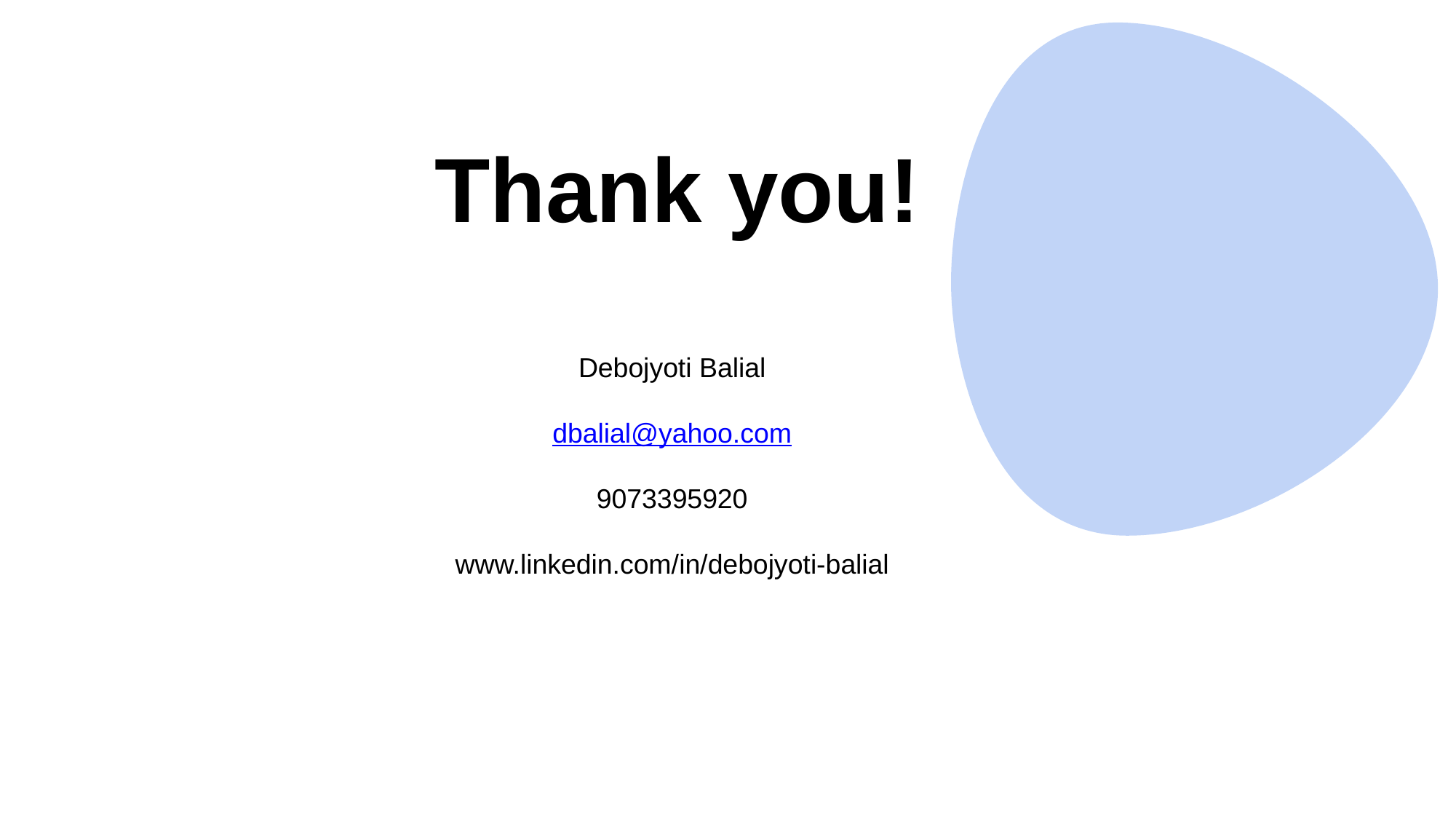

Thank you!
Debojyoti Balial

dbalial@yahoo.com

9073395920

www.linkedin.com/in/debojyoti-balial